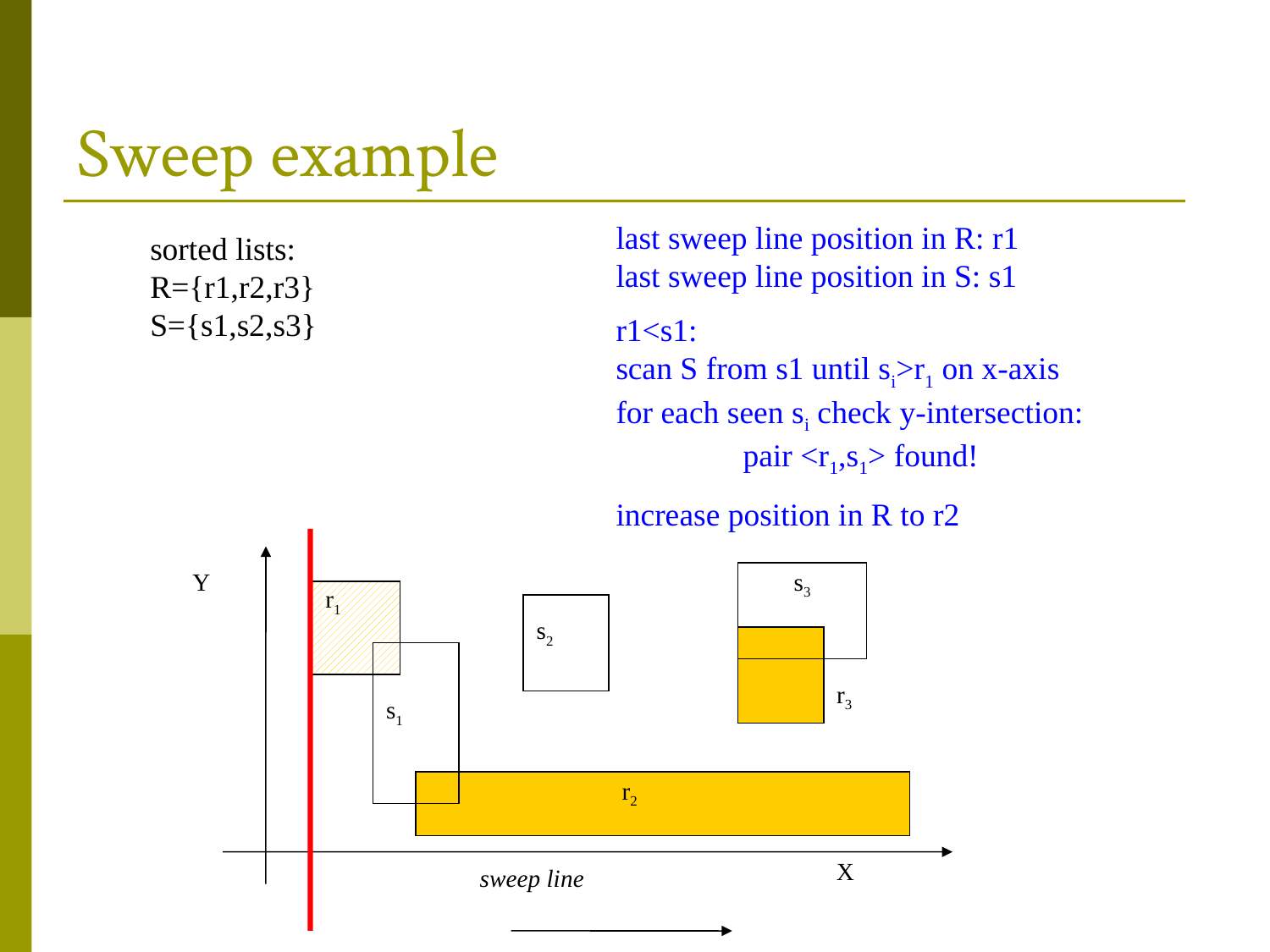

# Sweep example
last sweep line position in R: r1
last sweep line position in S: s1
r1<s1:
scan S from s1 until si>r1 on x-axis
for each seen si check y-intersection:
	pair <r1,s1> found!
increase position in R to r2

sorted lists:
R={r1,r2,r3}
S={s1,s2,s3}

Y
s3

r1

s2

r3
s1
r2

X

sweep line